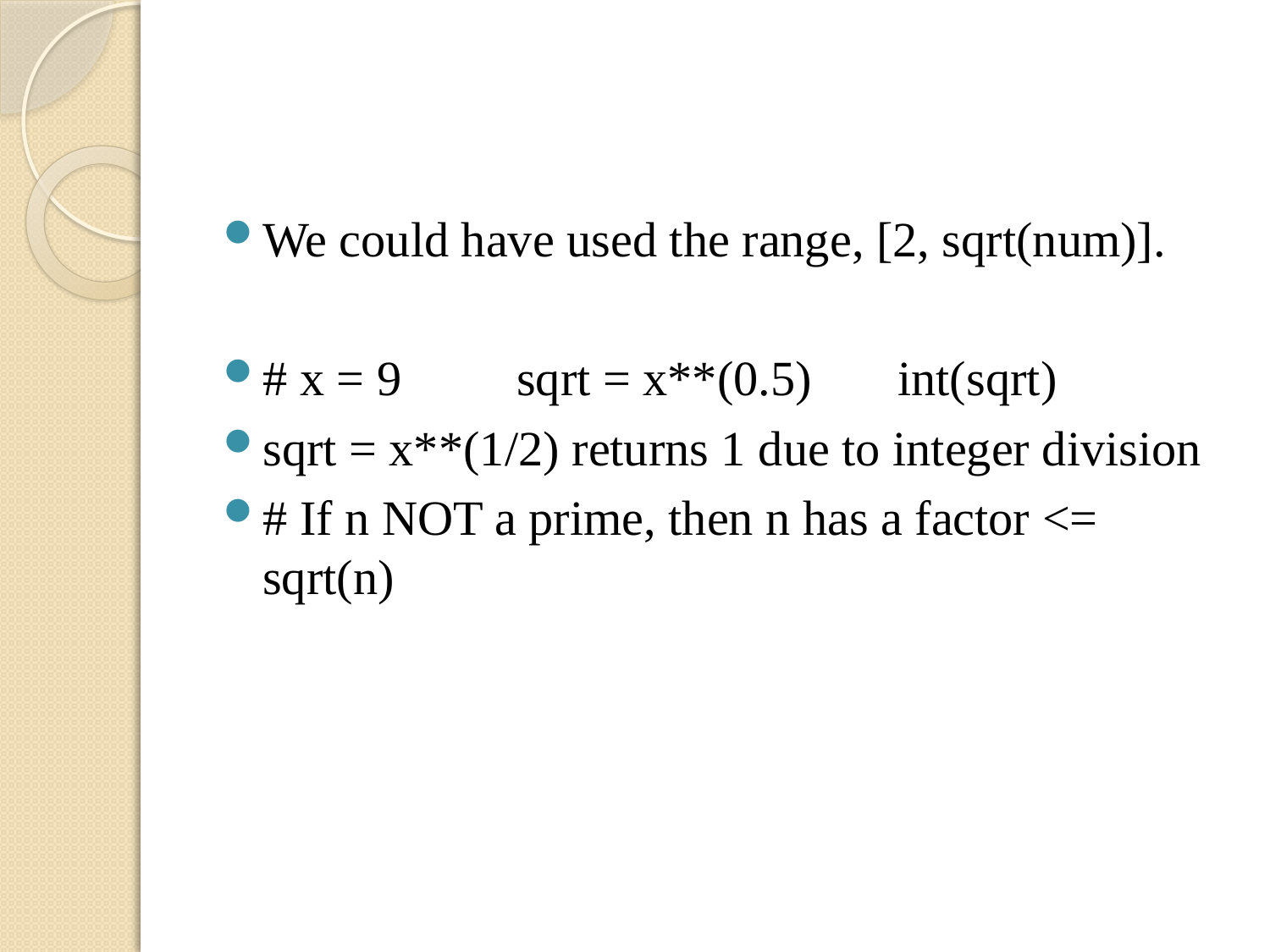

#
We could have used the range, [2, sqrt(num)].

# x = 9	sqrt = x**(0.5)	int(sqrt)
sqrt = x**(1/2) returns 1 due to integer division
# If n NOT a prime, then n has a factor <= sqrt(n)